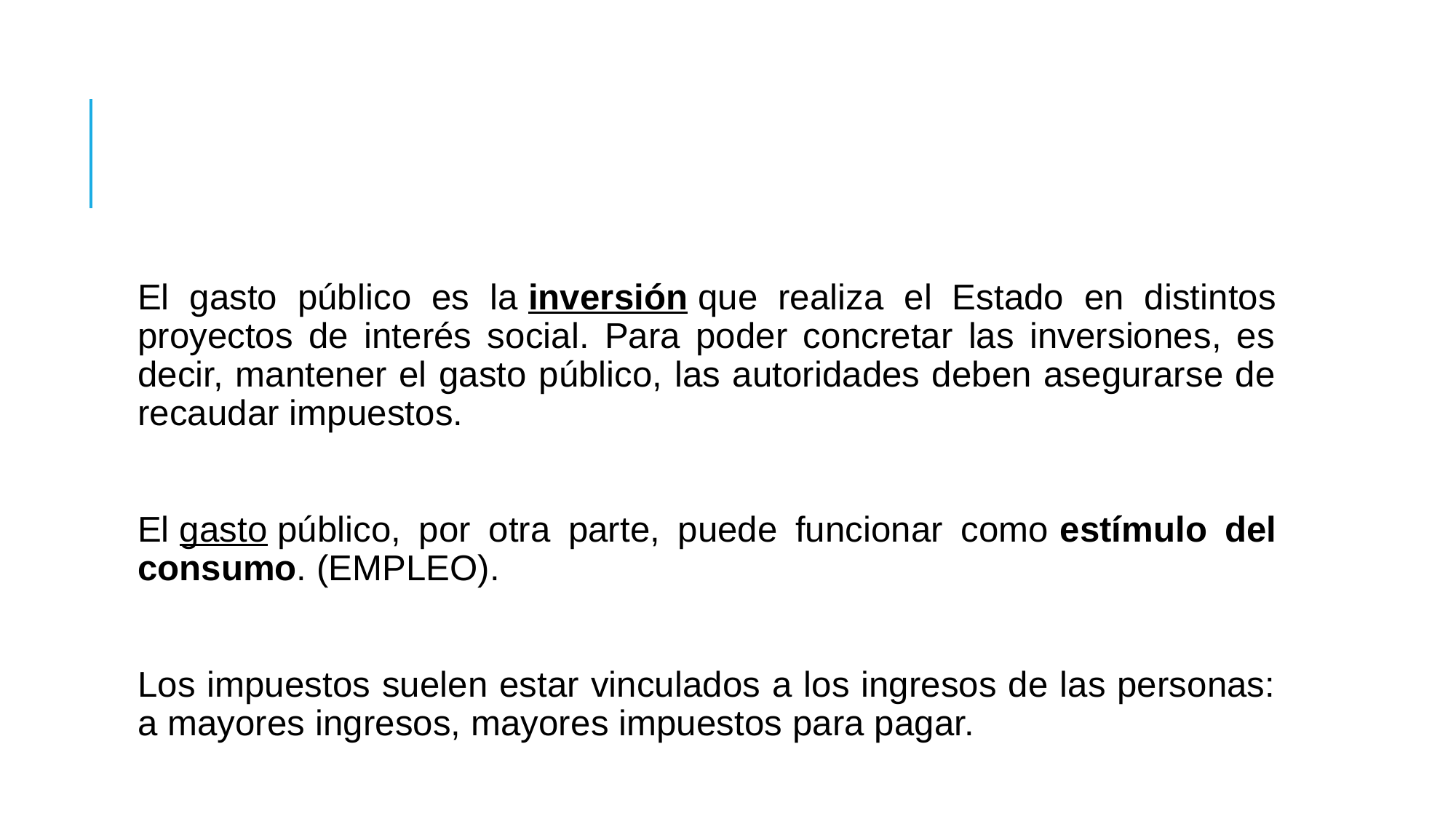

#
El gasto público es la inversión que realiza el Estado en distintos proyectos de interés social. Para poder concretar las inversiones, es decir, mantener el gasto público, las autoridades deben asegurarse de recaudar impuestos.

El gasto público, por otra parte, puede funcionar como estímulo del consumo. (EMPLEO).

Los impuestos suelen estar vinculados a los ingresos de las personas: a mayores ingresos, mayores impuestos para pagar.